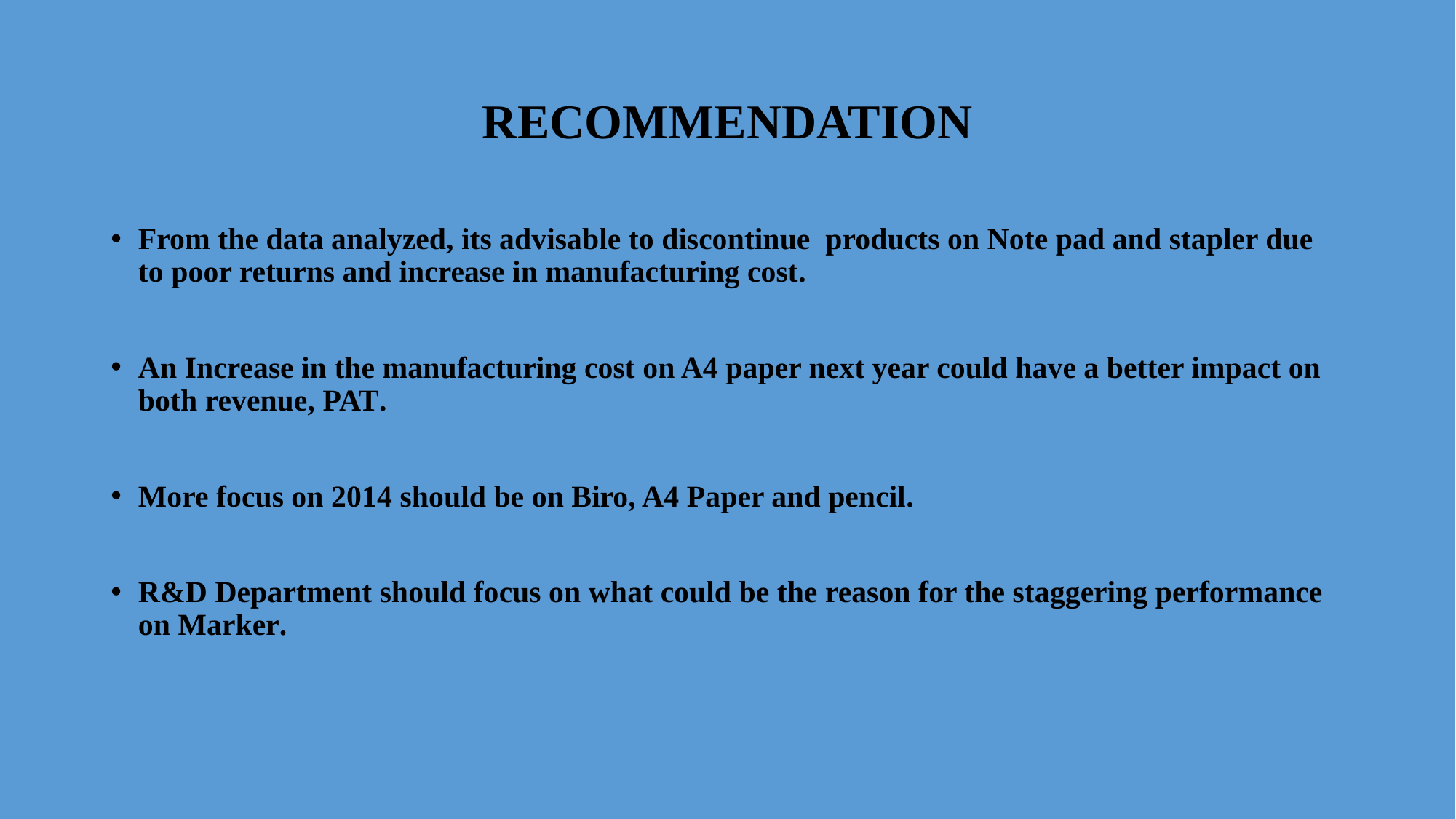

# RECOMMENDATION
From the data analyzed, its advisable to discontinue  products on Note pad and stapler due to poor returns and increase in manufacturing cost.

An Increase in the manufacturing cost on A4 paper next year could have a better impact on both revenue, PAT.

More focus on 2014 should be on Biro, A4 Paper and pencil.

R&D Department should focus on what could be the reason for the staggering performance on Marker.